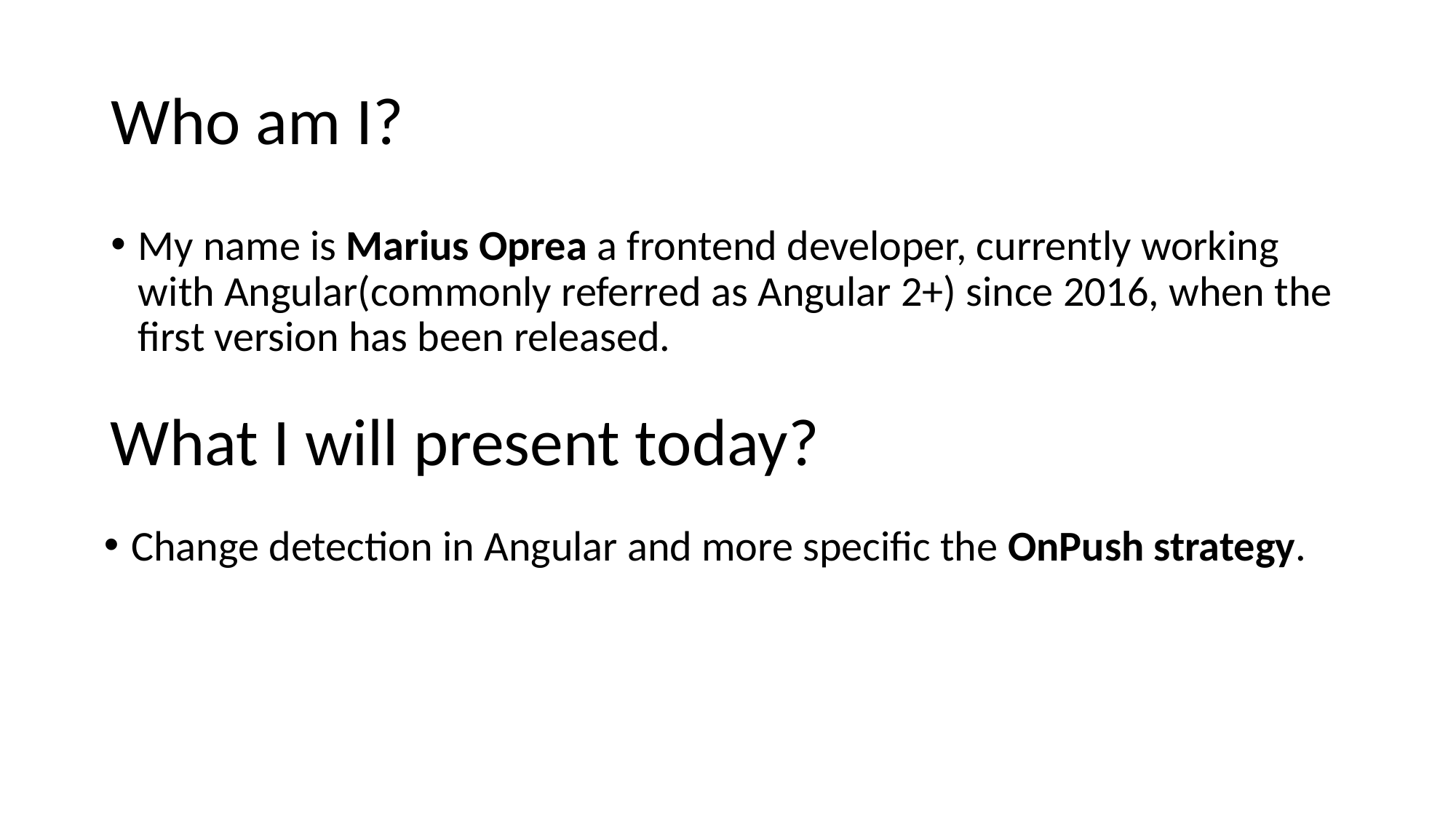

# Who am I?
My name is Marius Oprea a frontend developer, currently working with Angular(commonly referred as Angular 2+) since 2016, when the first version has been released.
What I will present today?
Change detection in Angular and more specific the OnPush strategy.